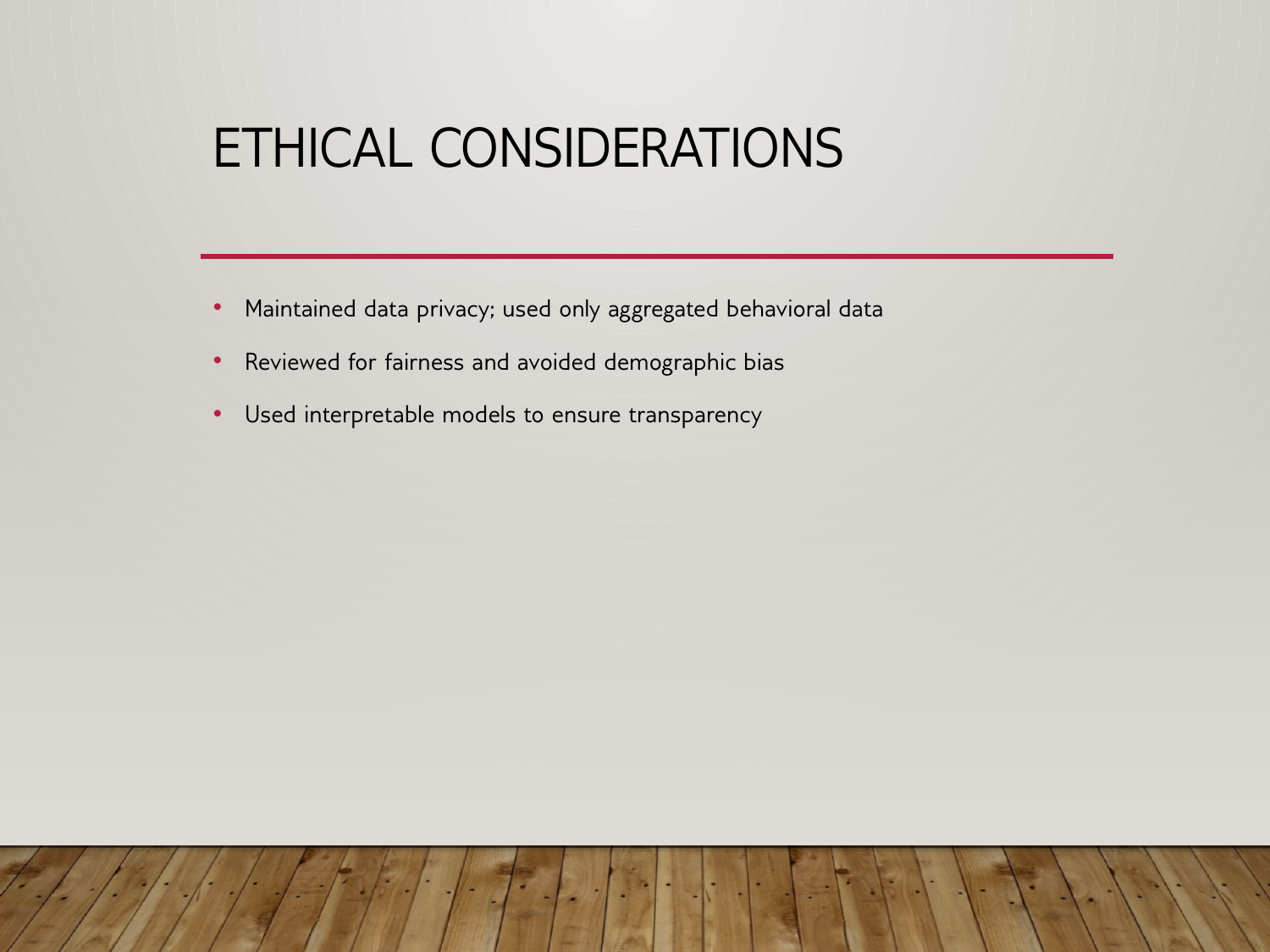

# Ethical Considerations
Maintained data privacy; used only aggregated behavioral data
Reviewed for fairness and avoided demographic bias
Used interpretable models to ensure transparency